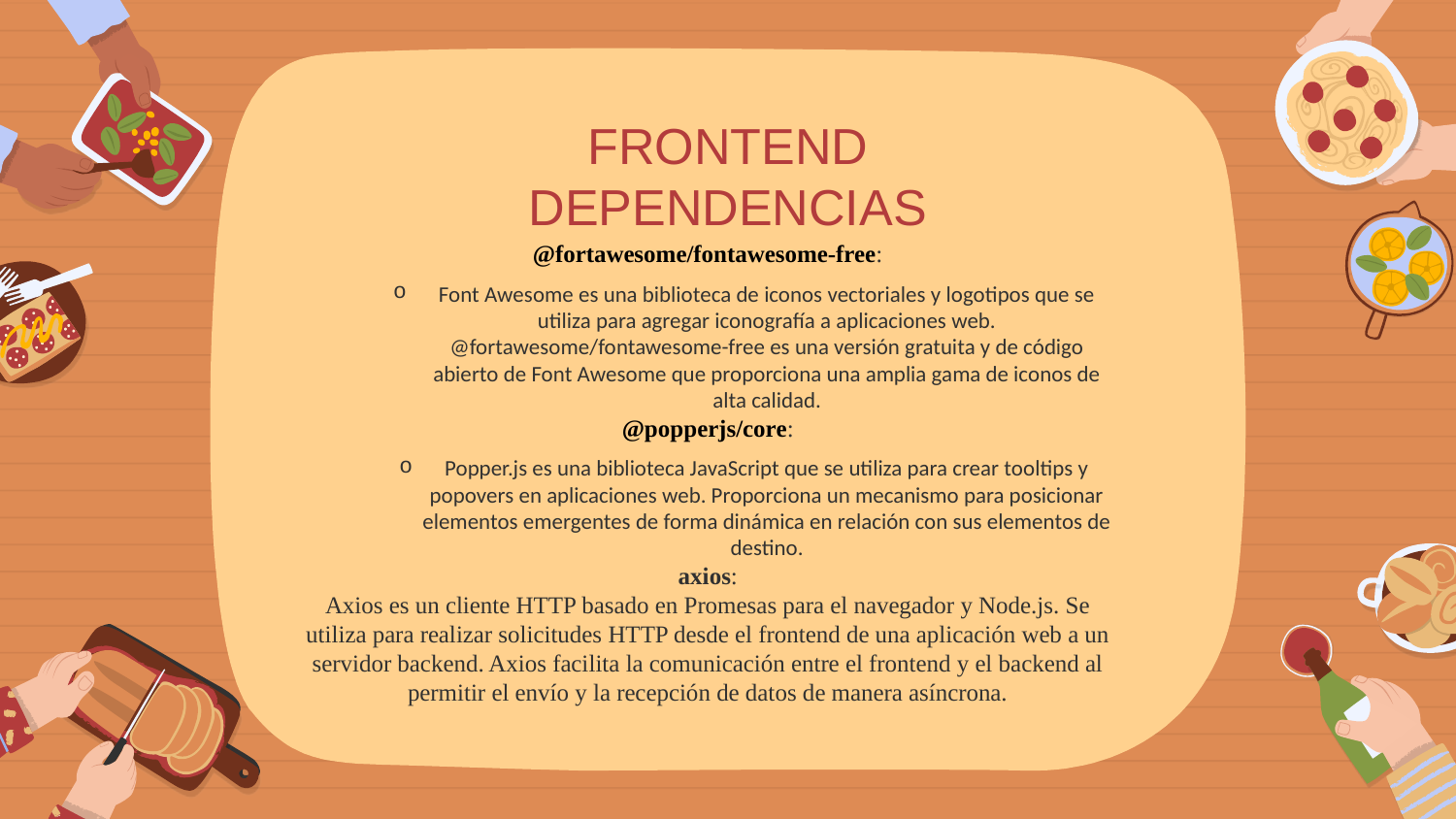

# FRONTEND DEPENDENCIAS

@fortawesome/fontawesome-free:
Font Awesome es una biblioteca de iconos vectoriales y logotipos que se utiliza para agregar iconografía a aplicaciones web. @fortawesome/fontawesome-free es una versión gratuita y de código abierto de Font Awesome que proporciona una amplia gama de iconos de alta calidad.
@popperjs/core:
Popper.js es una biblioteca JavaScript que se utiliza para crear tooltips y popovers en aplicaciones web. Proporciona un mecanismo para posicionar elementos emergentes de forma dinámica en relación con sus elementos de destino.
axios:
Axios es un cliente HTTP basado en Promesas para el navegador y Node.js. Se utiliza para realizar solicitudes HTTP desde el frontend de una aplicación web a un servidor backend. Axios facilita la comunicación entre el frontend y el backend al permitir el envío y la recepción de datos de manera asíncrona.